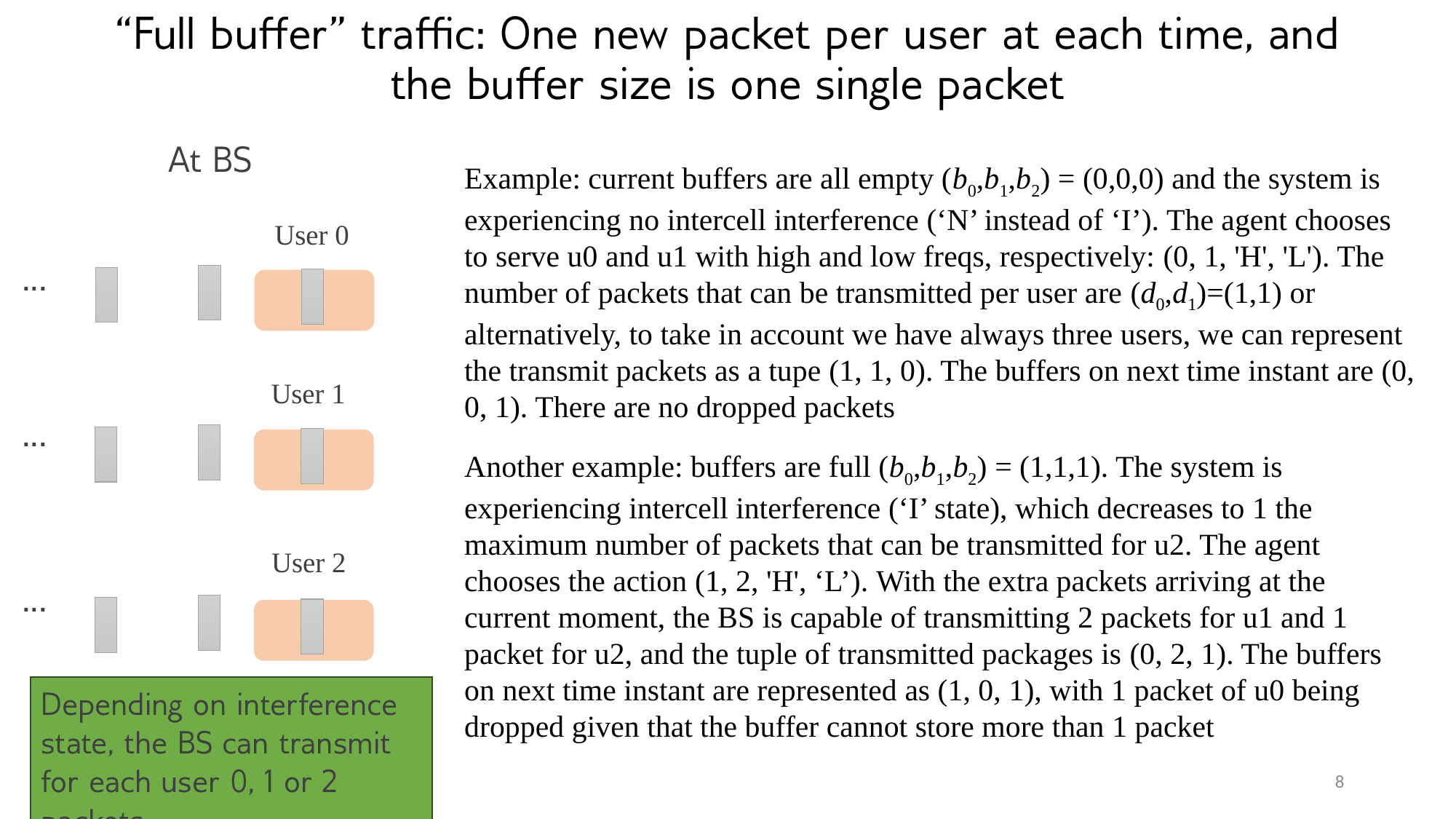

# “Full buffer” traffic: One new packet per user at each time, and the buffer size is one single packet
At BS
Example: current buffers are all empty (b0,b1,b2) = (0,0,0) and the system is experiencing no intercell interference (‘N’ instead of ‘I’). The agent chooses to serve u0 and u1 with high and low freqs, respectively: (0, 1, 'H', 'L'). The number of packets that can be transmitted per user are (d0,d1)=(1,1) or alternatively, to take in account we have always three users, we can represent the transmit packets as a tupe (1, 1, 0). The buffers on next time instant are (0, 0, 1). There are no dropped packets
User 0
...

User 1
...

Another example: buffers are full (b0,b1,b2) = (1,1,1). The system is experiencing intercell interference (‘I’ state), which decreases to 1 the maximum number of packets that can be transmitted for u2. The agent chooses the action (1, 2, 'H', ‘L’). With the extra packets arriving at the current moment, the BS is capable of transmitting 2 packets for u1 and 1 packet for u2, and the tuple of transmitted packages is (0, 2, 1). The buffers on next time instant are represented as (1, 0, 1), with 1 packet of u0 being dropped given that the buffer cannot store more than 1 packet
User 2
...

Depending on interference state, the BS can transmit for each user 0, 1 or 2 packets
8